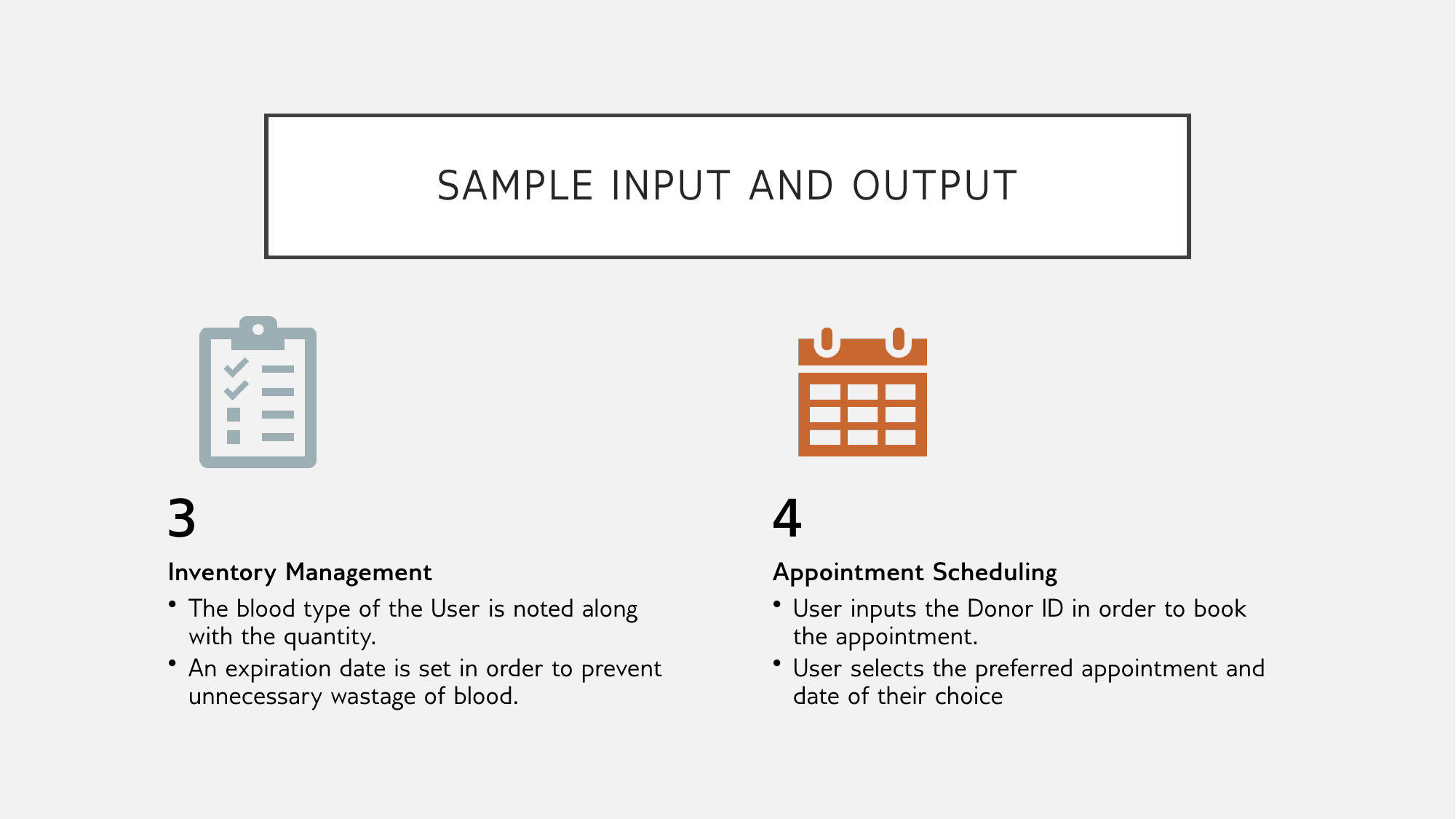

# Sample input and output
3
Inventory Management
The blood type of the User is noted along with the quantity.
An expiration date is set in order to prevent unnecessary wastage of blood.
4
Appointment Scheduling
User inputs the Donor ID in order to book the appointment.
User selects the preferred appointment and date of their choice